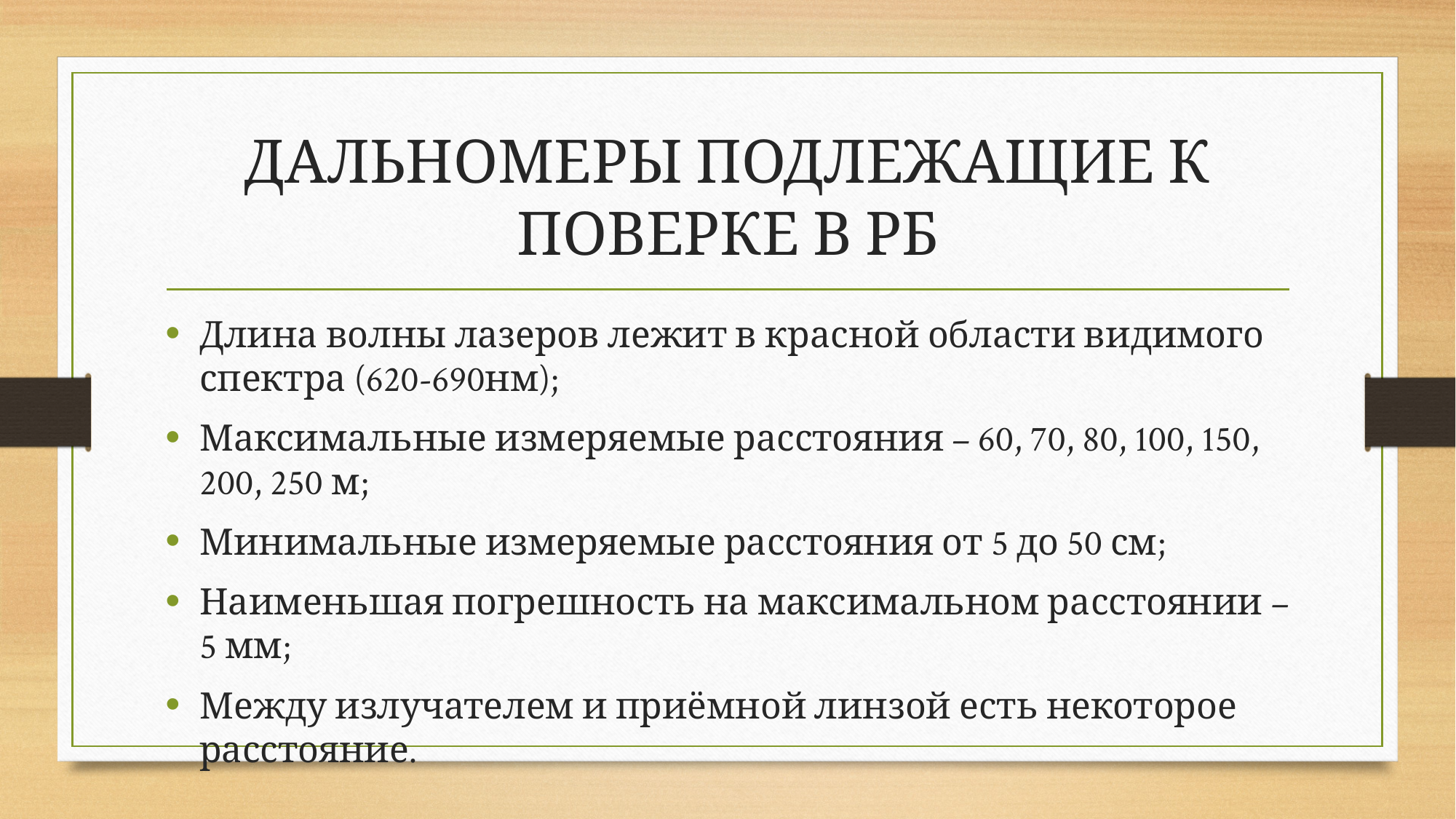

# ДАЛЬНОМЕРЫ ПОДЛЕЖАЩИЕ К ПОВЕРКЕ В РБ
Длина волны лазеров лежит в красной области видимого спектра (620-690нм);
Максимальные измеряемые расстояния – 60, 70, 80, 100, 150, 200, 250 м;
Минимальные измеряемые расстояния от 5 до 50 см;
Наименьшая погрешность на максимальном расстоянии – 5 мм;
Между излучателем и приёмной линзой есть некоторое расстояние.